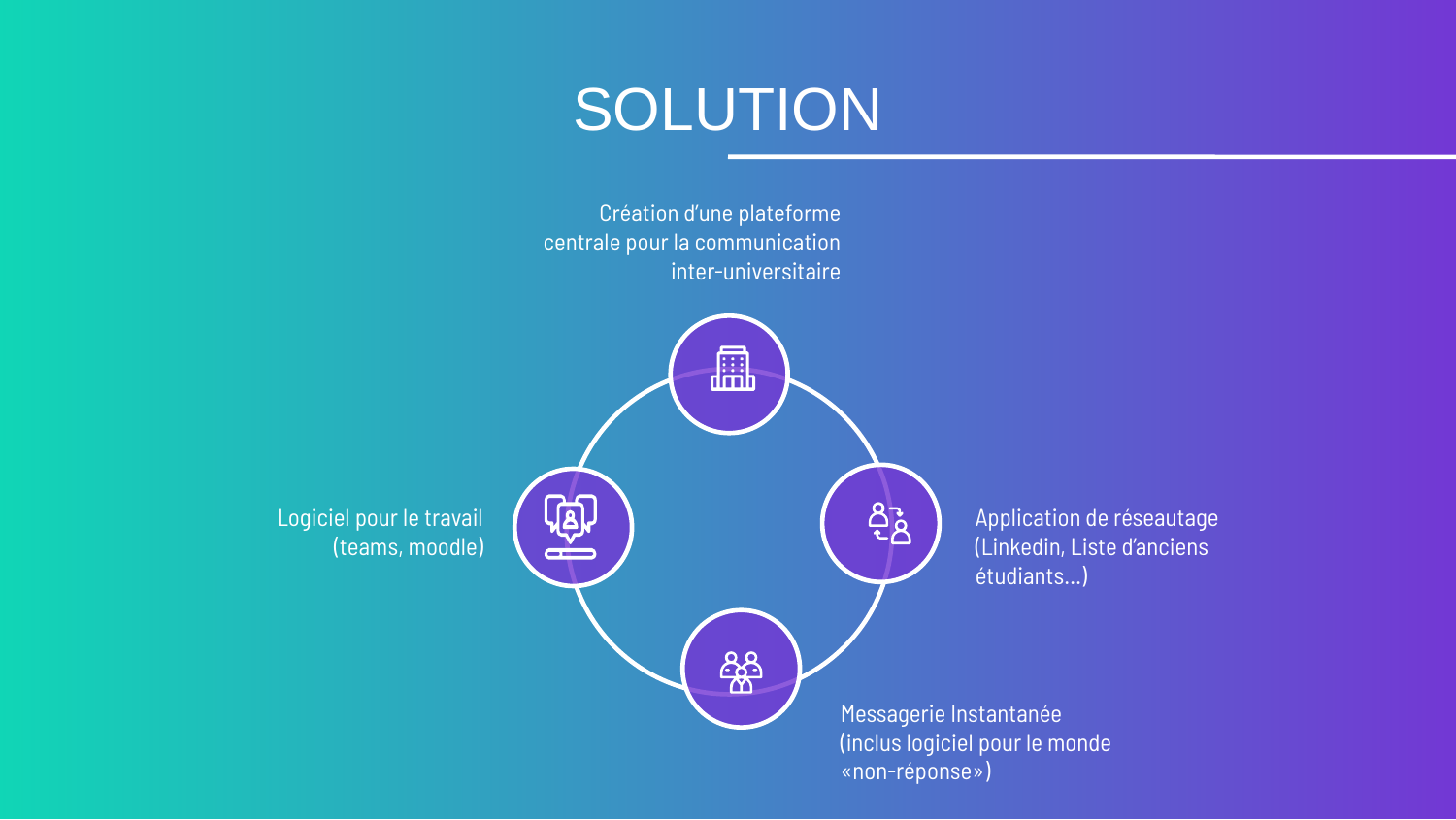

SOLUTION
Création d’une plateforme centrale pour la communication inter-universitaire

Logiciel pour le travail (teams, moodle)
Application de réseautage (Linkedin, Liste d’anciens étudiants…)

Messagerie Instantanée (inclus logiciel pour le monde «non-réponse»)